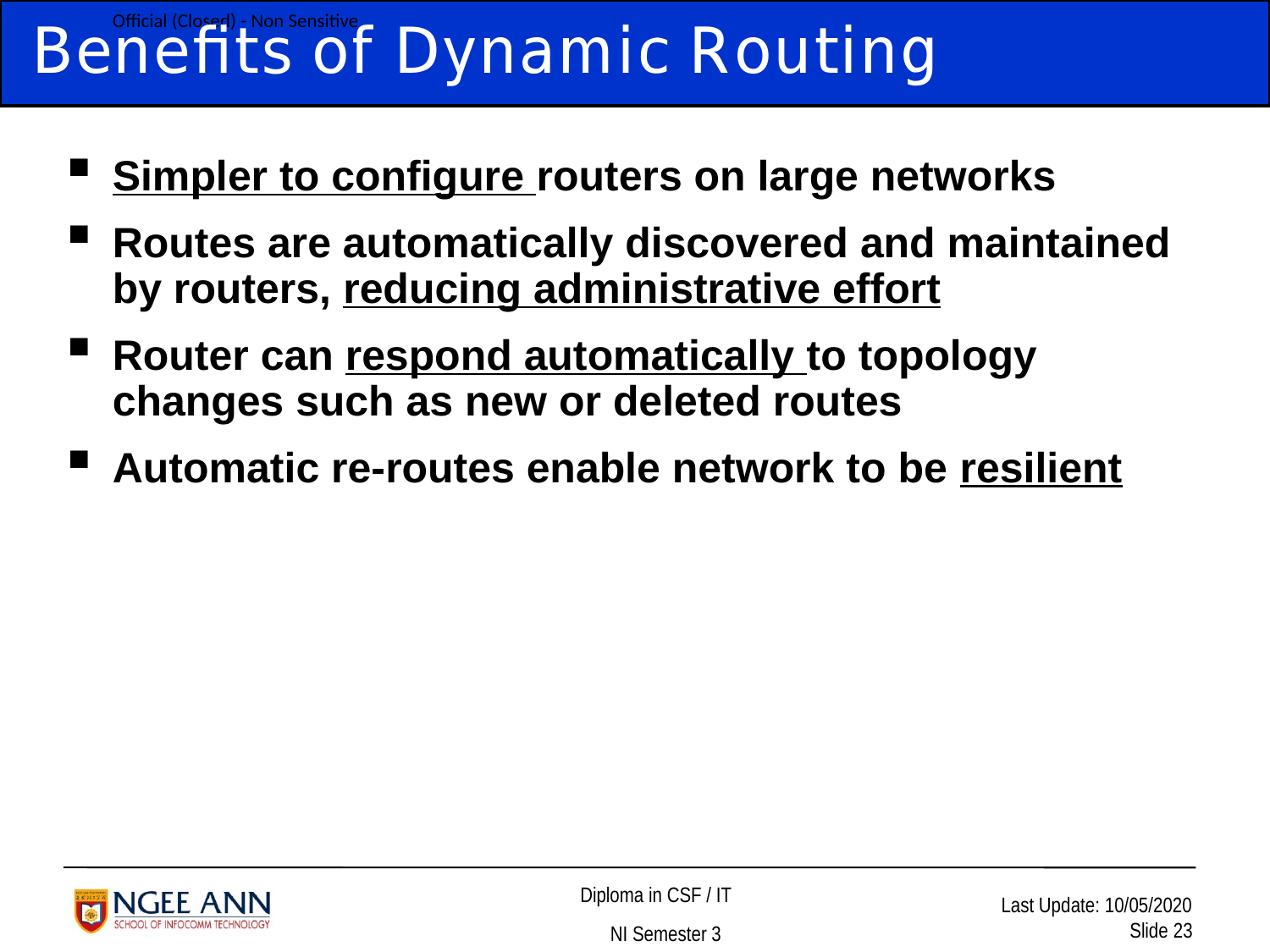

# Benefits of Dynamic Routing
Simpler to configure routers on large networks
Routes are automatically discovered and maintained by routers, reducing administrative effort
Router can respond automatically to topology changes such as new or deleted routes
Automatic re-routes enable network to be resilient